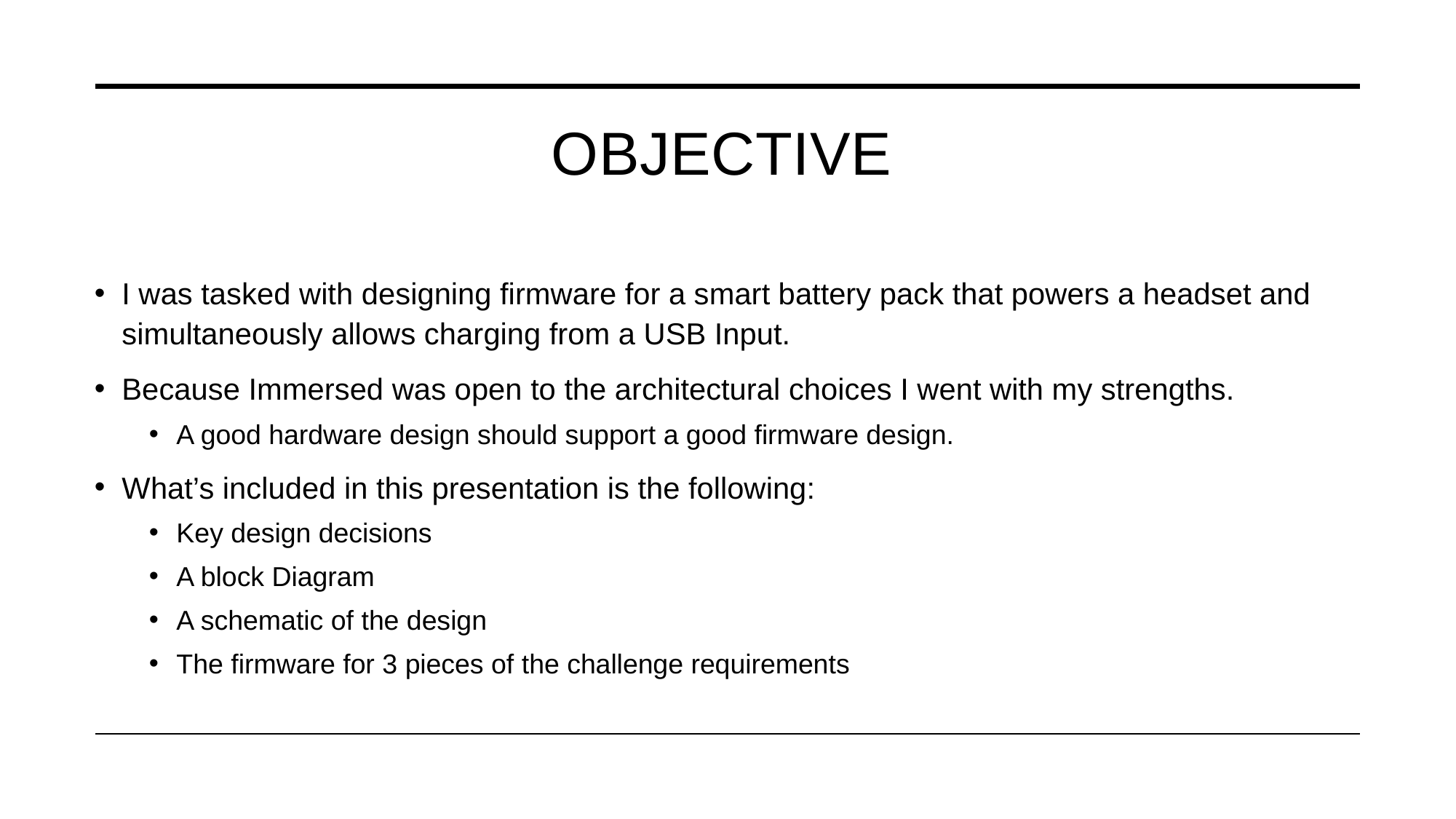

# Objective
I was tasked with designing firmware for a smart battery pack that powers a headset and simultaneously allows charging from a USB Input.
Because Immersed was open to the architectural choices I went with my strengths.
A good hardware design should support a good firmware design.
What’s included in this presentation is the following:
Key design decisions
A block Diagram
A schematic of the design
The firmware for 3 pieces of the challenge requirements